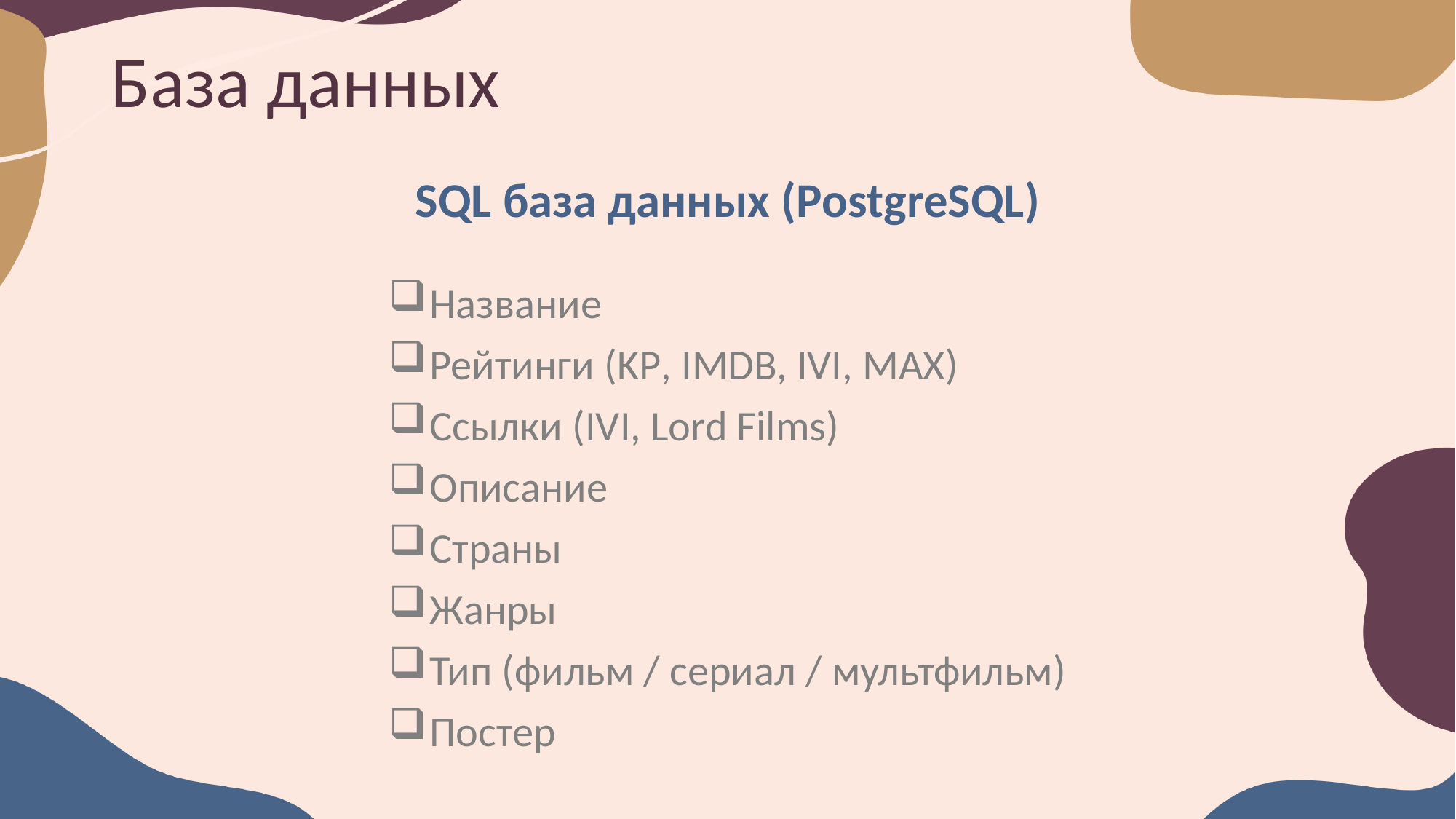

# База данных
SQL база данных (PostgreSQL)
Название
Рейтинги (KP, IMDB, IVI, MAX)
Ссылки (IVI, Lord Films)
Описание
Страны
Жанры
Тип (фильм / сериал / мультфильм)
Постер